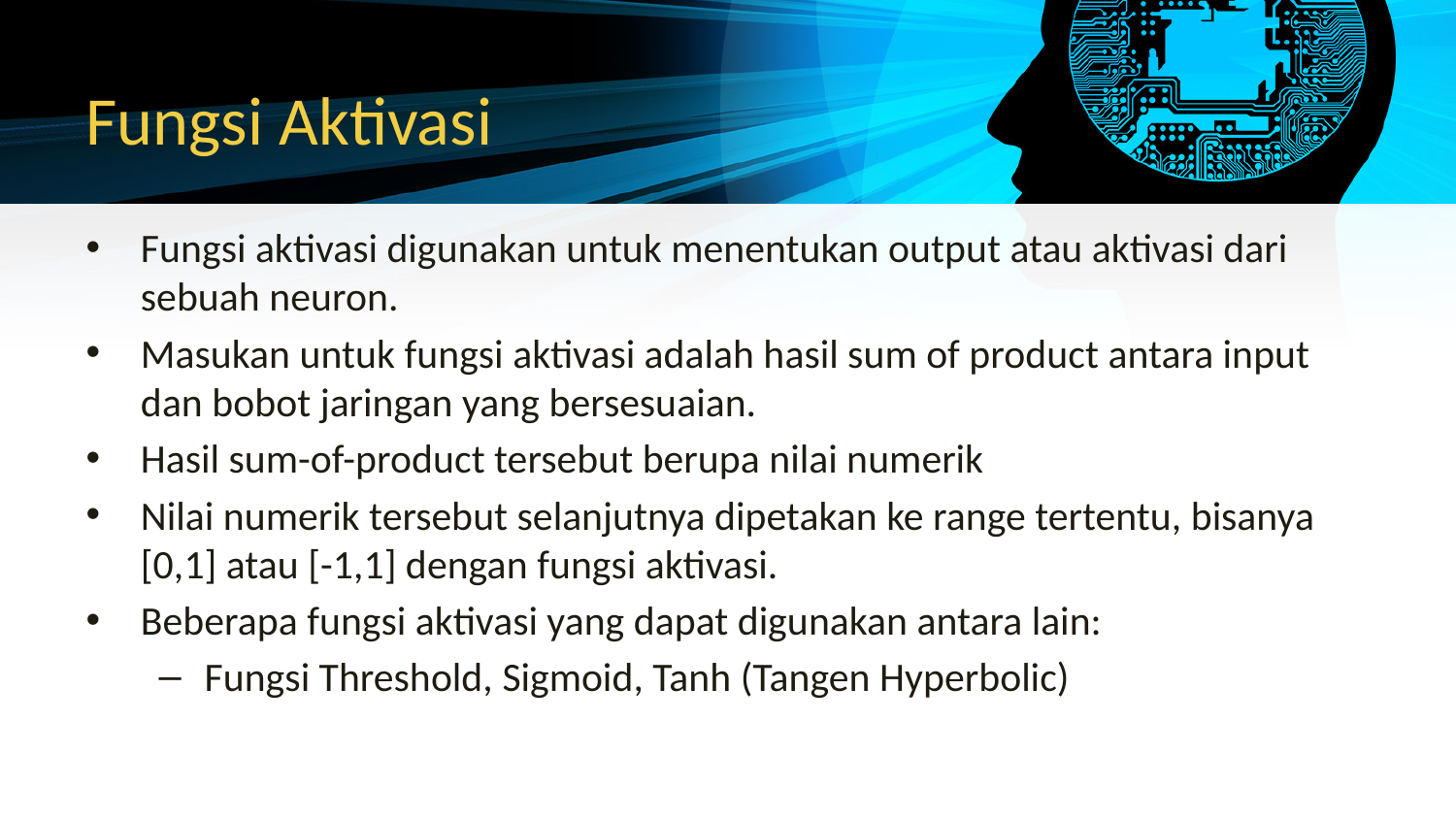

# Fungsi Aktivasi
Fungsi aktivasi digunakan untuk menentukan output atau aktivasi dari sebuah neuron.
Masukan untuk fungsi aktivasi adalah hasil sum of product antara input dan bobot jaringan yang bersesuaian.
Hasil sum-of-product tersebut berupa nilai numerik
Nilai numerik tersebut selanjutnya dipetakan ke range tertentu, bisanya [0,1] atau [-1,1] dengan fungsi aktivasi.
Beberapa fungsi aktivasi yang dapat digunakan antara lain:
Fungsi Threshold, Sigmoid, Tanh (Tangen Hyperbolic)